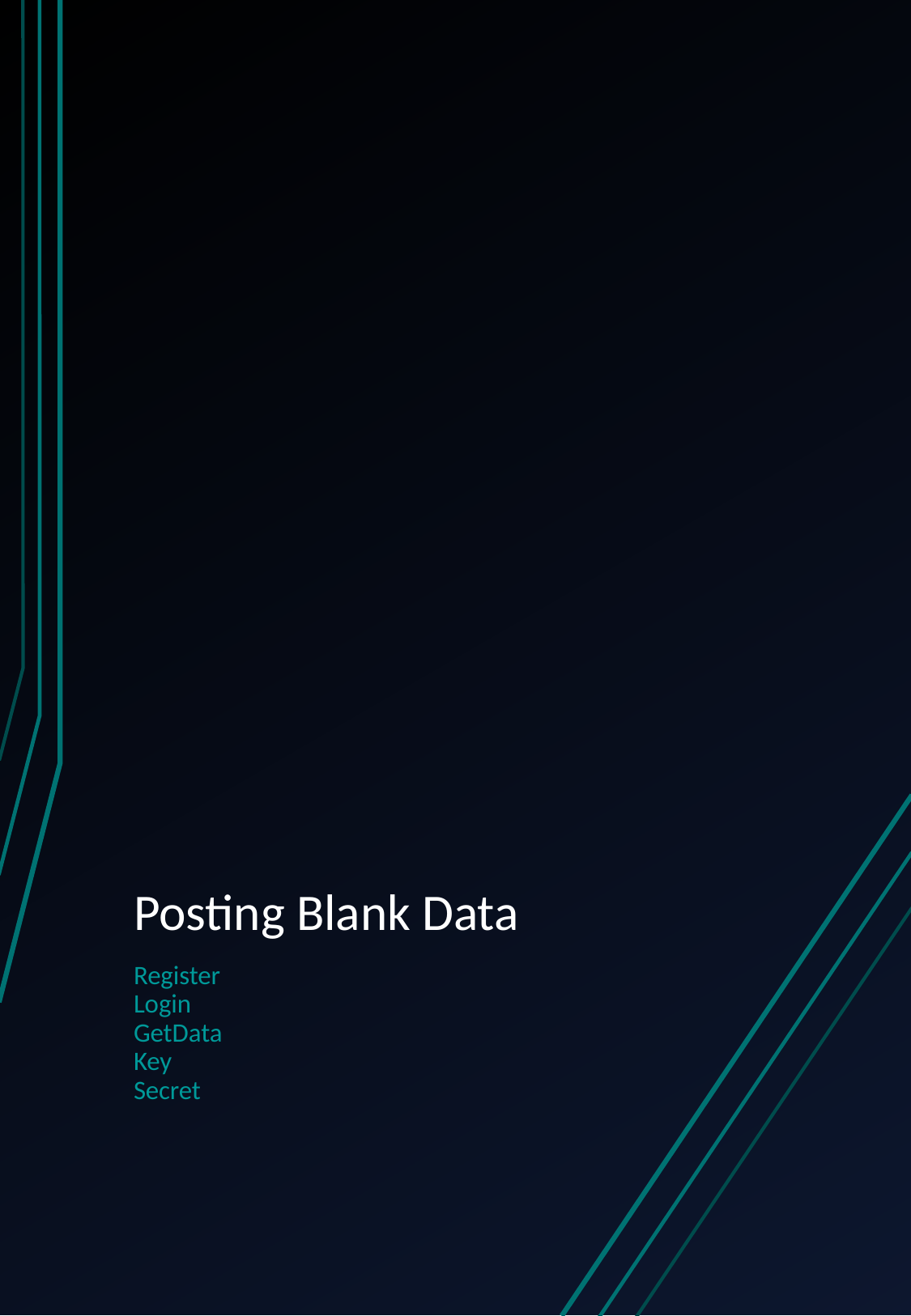

# Posting Blank Data
Register
Login
GetData
Key
Secret